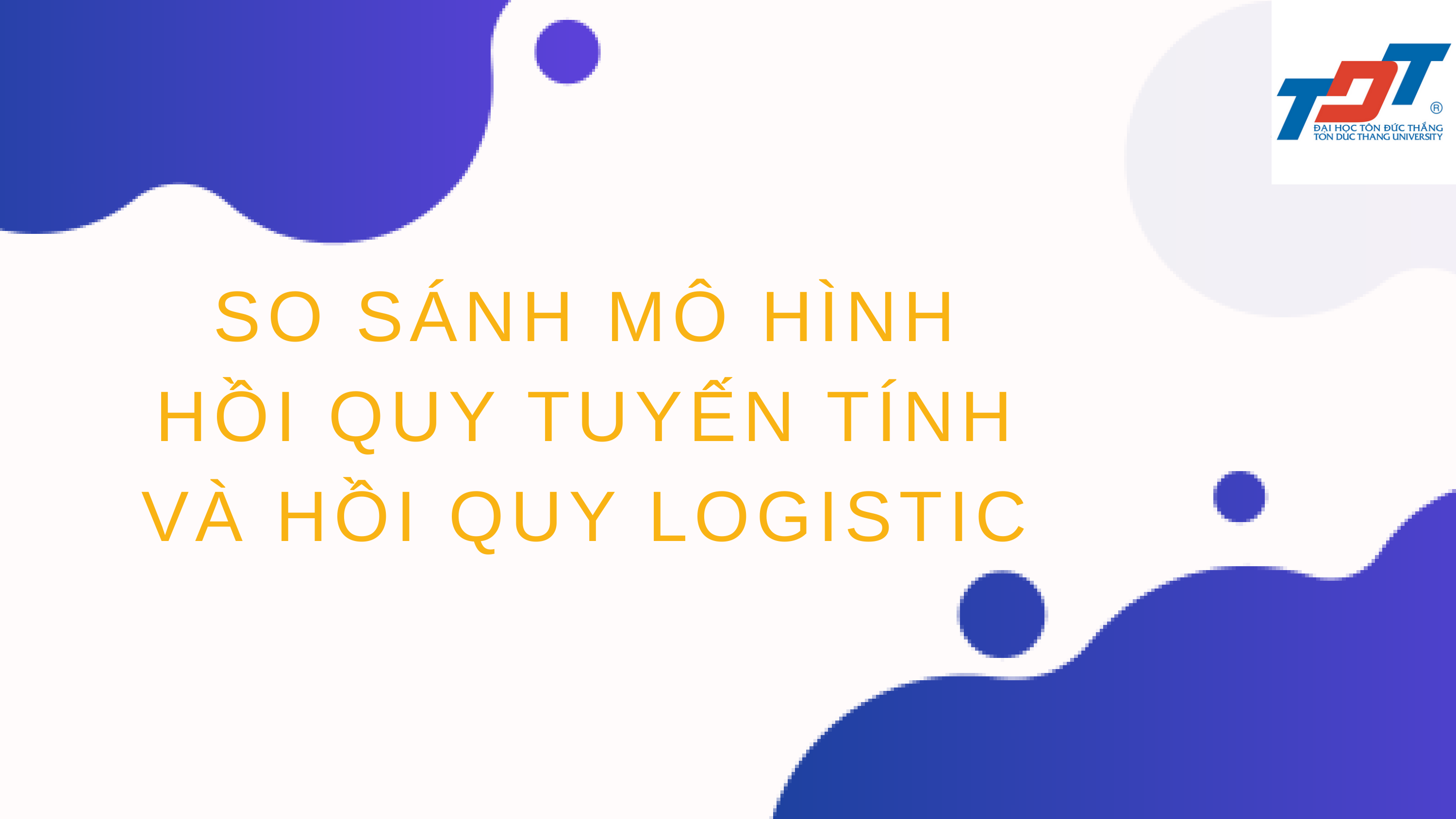

SO SÁNH MÔ HÌNH
HỒI QUY TUYẾN TÍNH
VÀ HỒI QUY LOGISTIC